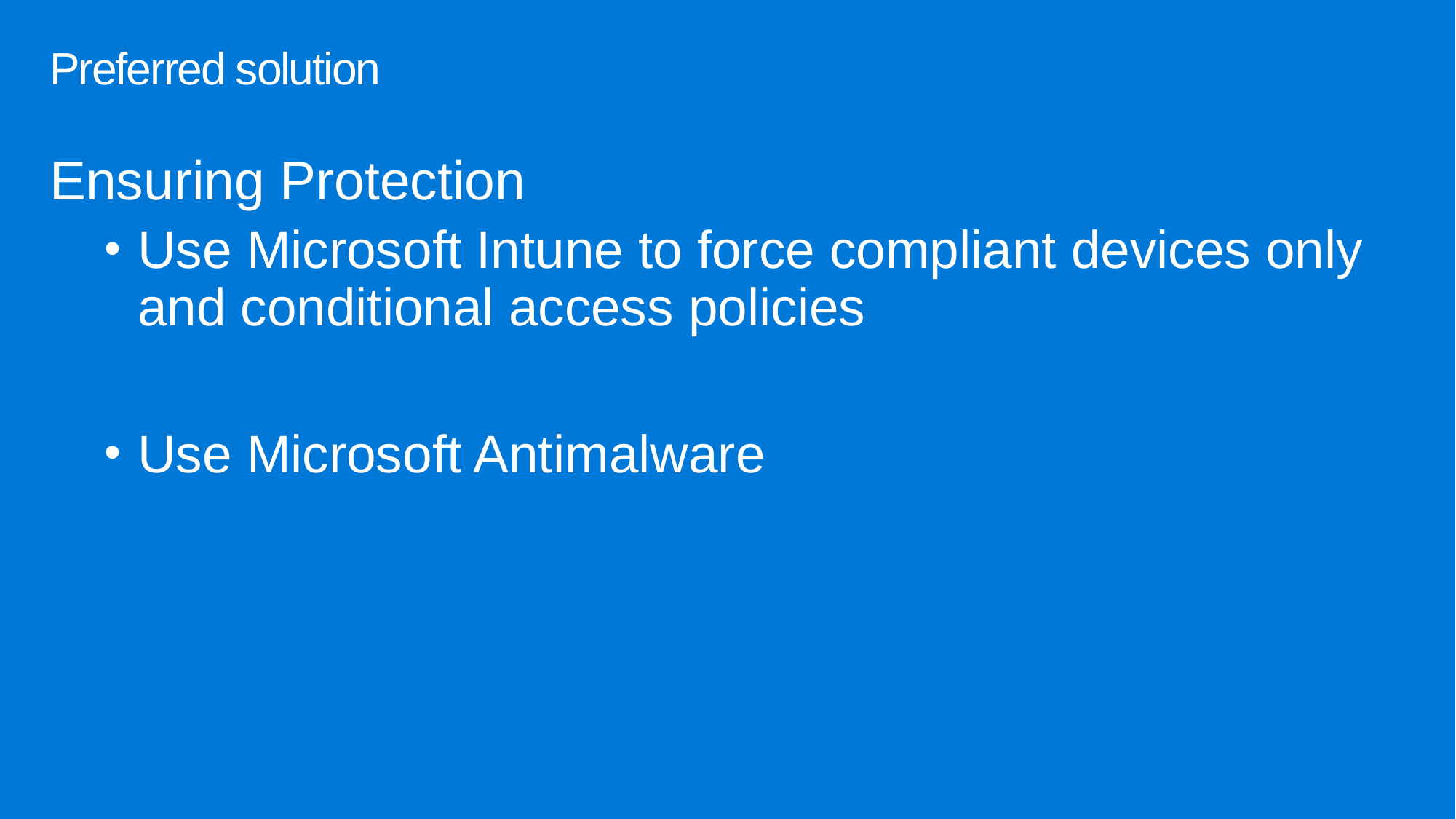

# Preferred solution
Ensuring Protection
Use Microsoft Intune to force compliant devices only and conditional access policies

Use Microsoft Antimalware